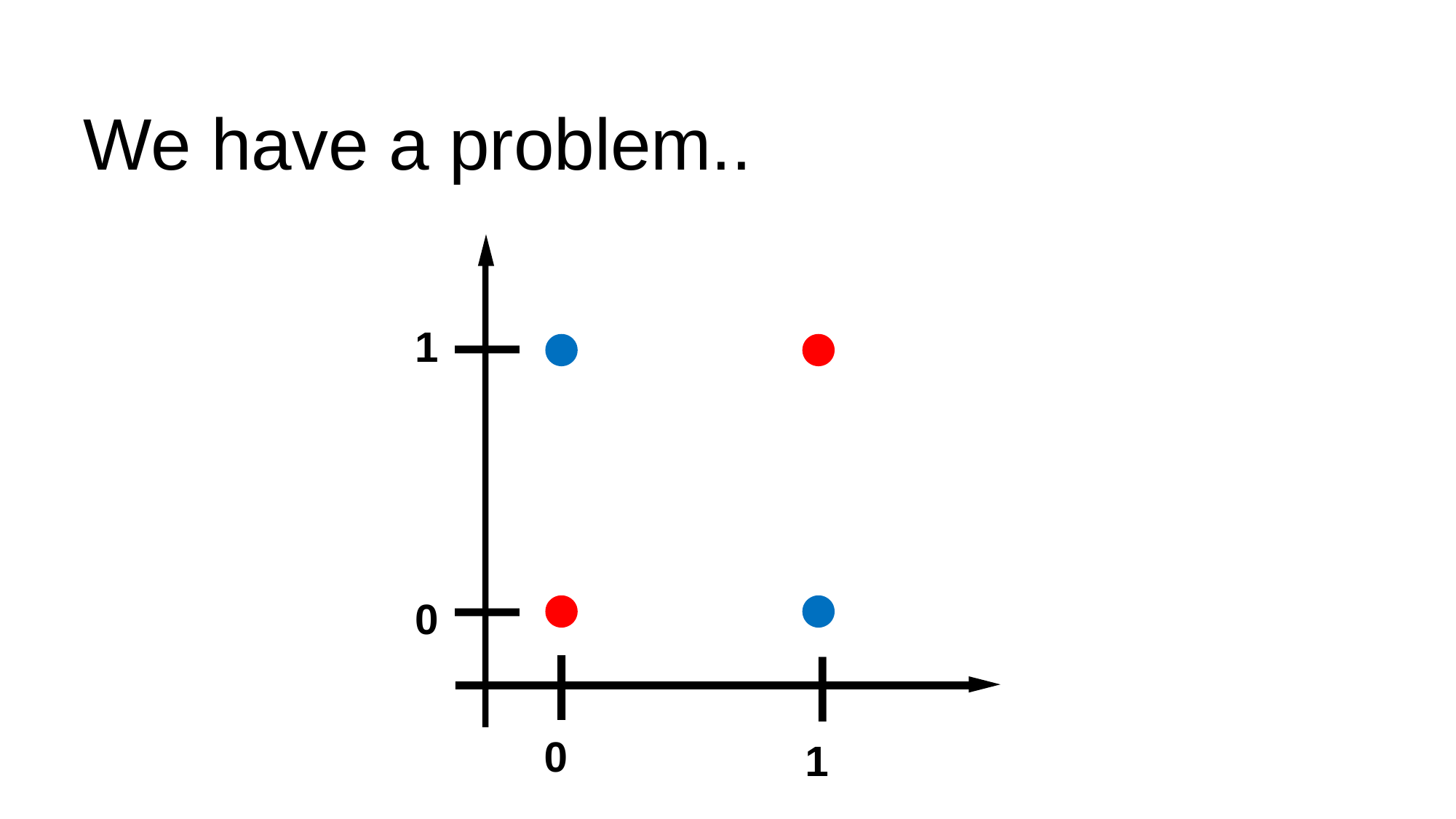

We have a problem..

1

0

0
1